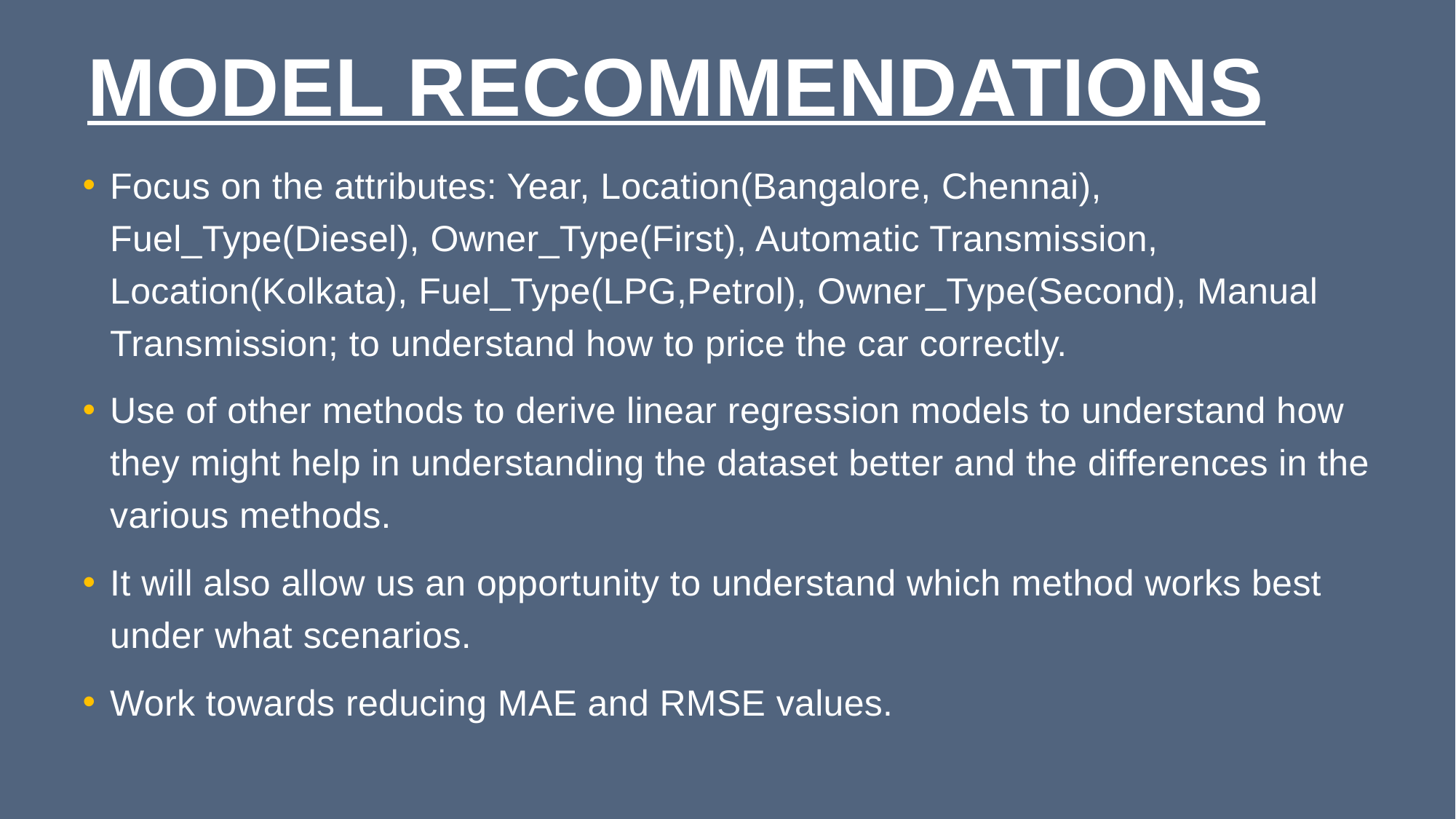

# MODEL RECOMMENDATIONS
Focus on the attributes: Year, Location(Bangalore, Chennai), Fuel_Type(Diesel), Owner_Type(First), Automatic Transmission, Location(Kolkata), Fuel_Type(LPG,Petrol), Owner_Type(Second), Manual Transmission; to understand how to price the car correctly.
Use of other methods to derive linear regression models to understand how they might help in understanding the dataset better and the differences in the various methods.
It will also allow us an opportunity to understand which method works best under what scenarios.
Work towards reducing MAE and RMSE values.